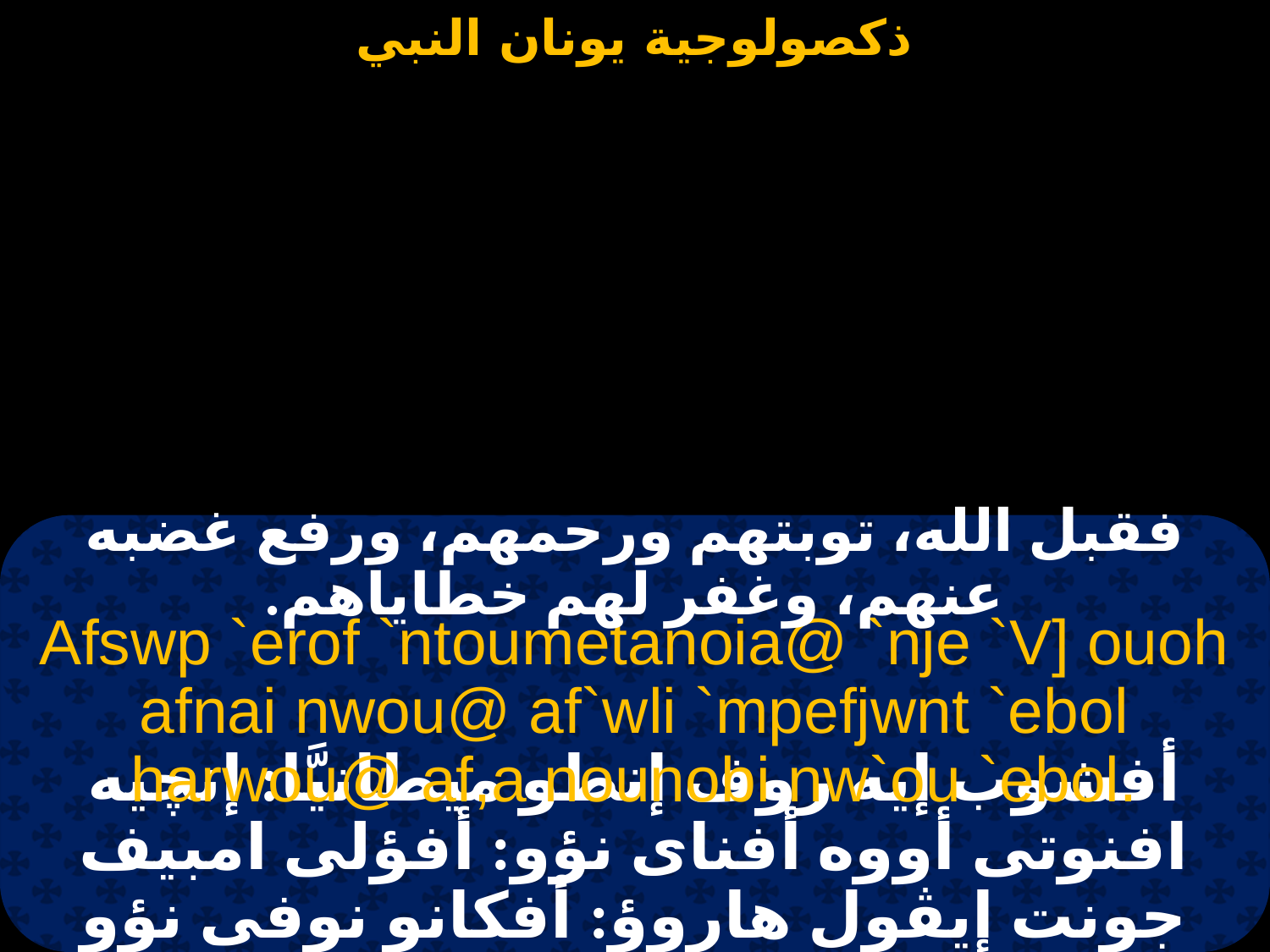

#
فقبل الله، توبتهم ورحمهم، ورفع غضبه عنهم، وغفر لهم خطاياهم.
Afswp `erof `ntoumetanoia@ `nje `V] ouoh afnai nwou@ af`wli `mpefjwnt `ebol harwou@ af,a nounobi nw`ou `ebol.
أفشوب إيه روف إنطو ميطانيَّا: إنچيه افنوتى أووه أفناى نؤو: أفؤلى امبيف جونت إيڤول هاروؤ: أفكانو نوفى نؤو ايفول.